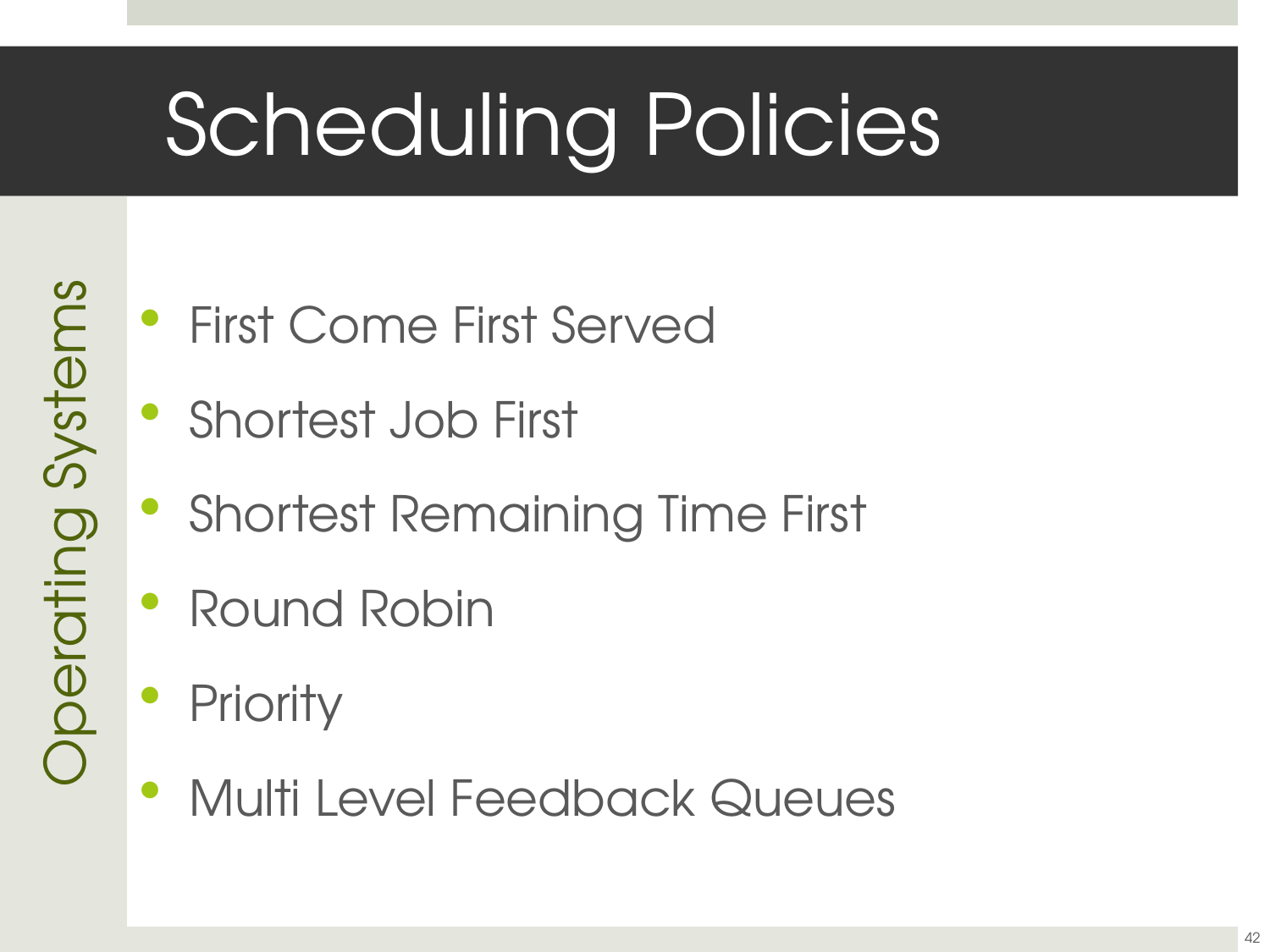

# Scheduling Policies
First Come First Served
Shortest Job First
Shortest Remaining Time First
Round Robin
Priority
Multi Level Feedback Queues
Operating Systems
42